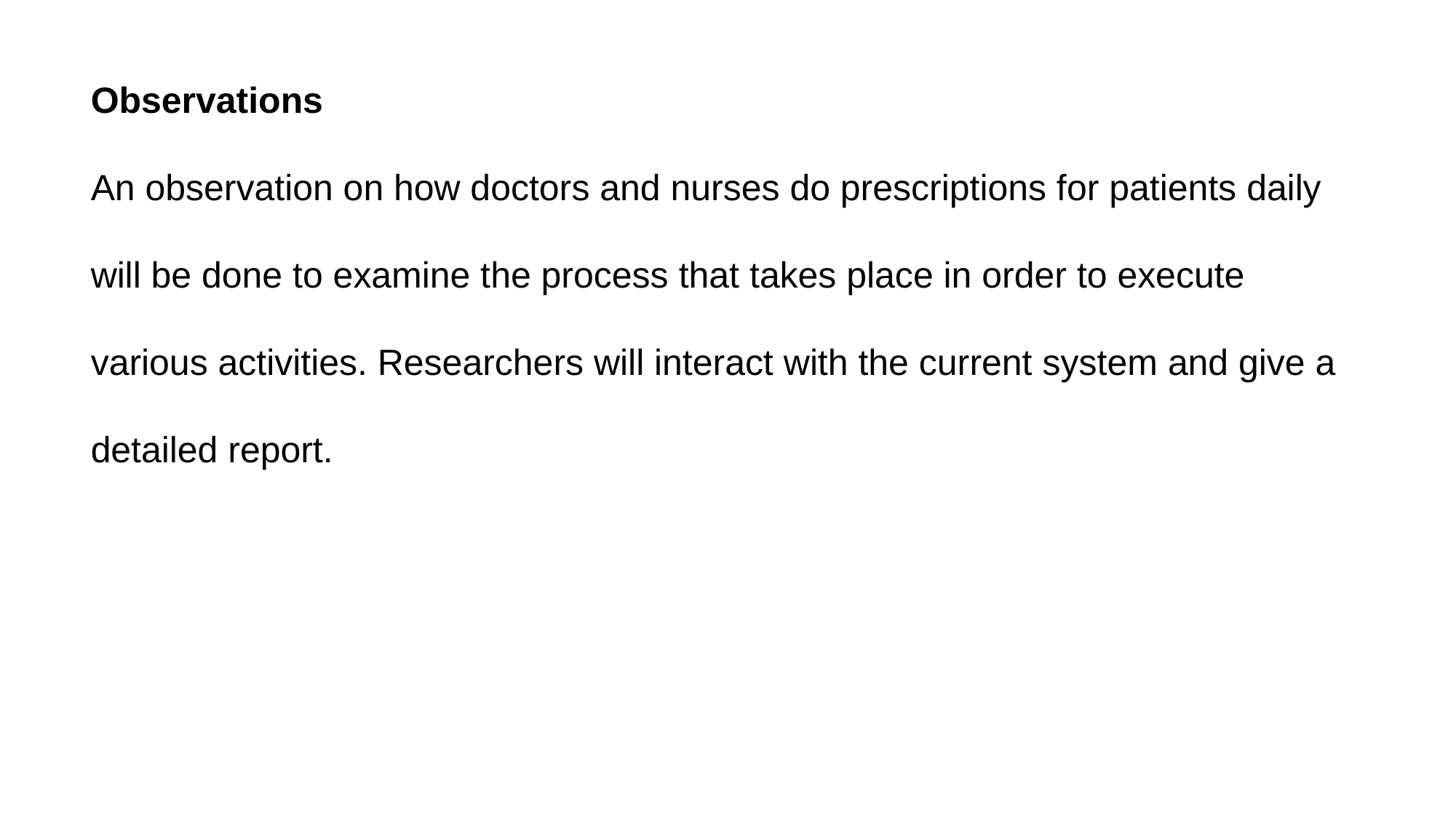

Observations
An observation on how doctors and nurses do prescriptions for patients daily will be done to examine the process that takes place in order to execute various activities. Researchers will interact with the current system and give a detailed report.